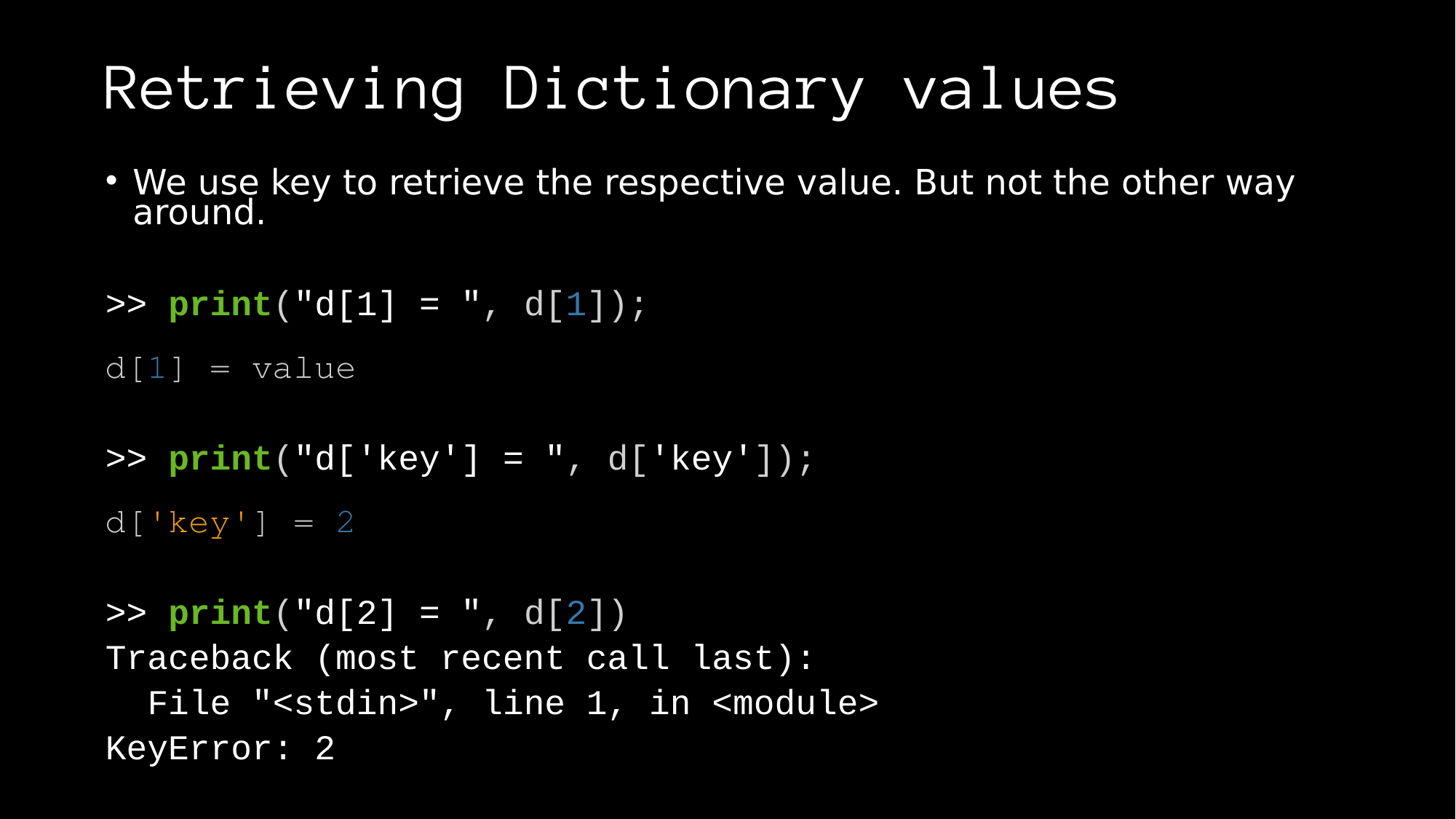

# Retrieving Dictionary values
We use key to retrieve the respective value. But not the other way around.

>> print("d[1] = ", d[1]);
d[1] = value

>> print("d['key'] = ", d['key']);
d['key'] = 2

>> print("d[2] = ", d[2])
Traceback (most recent call last):
  File "<stdin>", line 1, in <module>
KeyError: 2